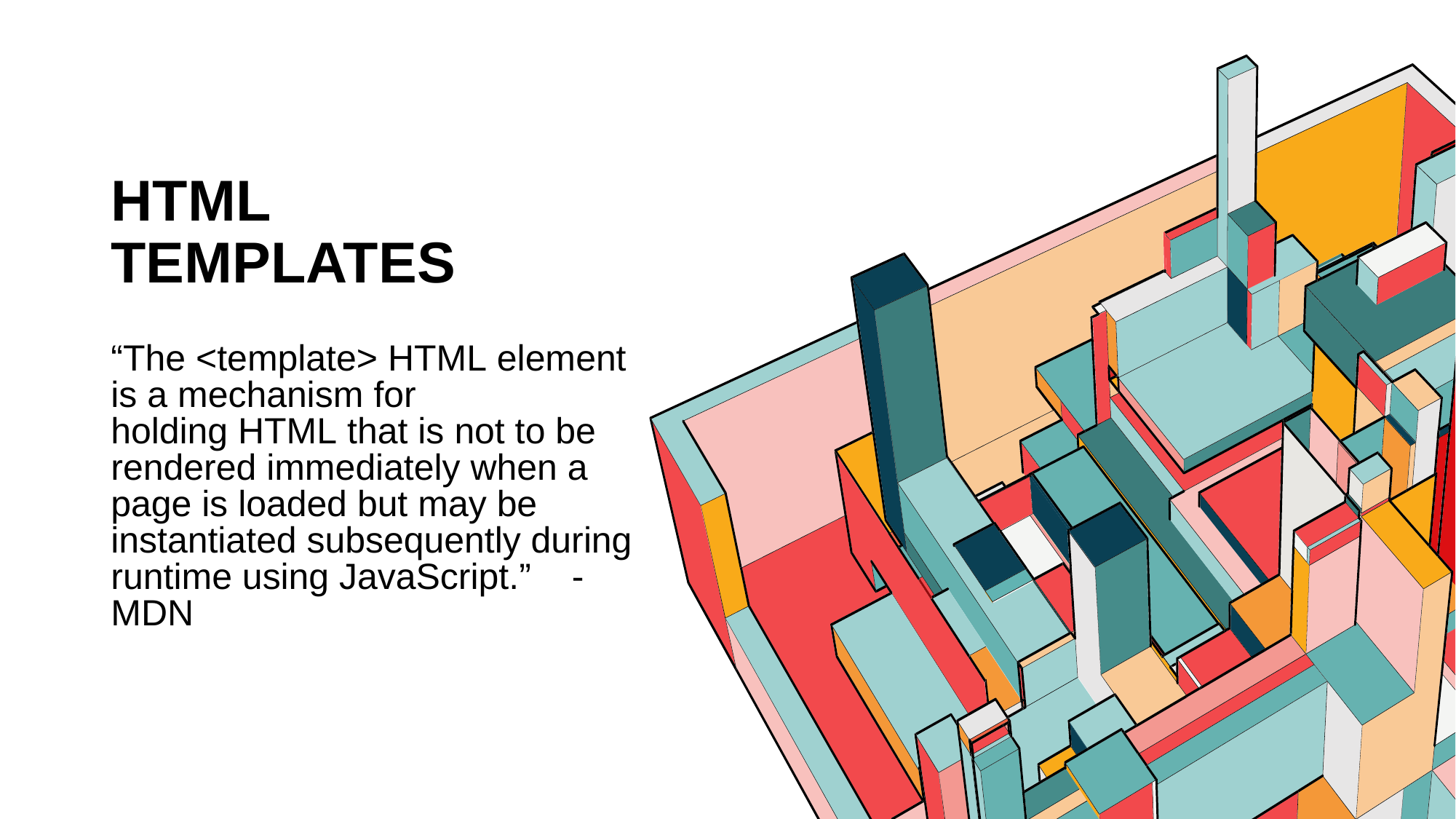

# HTML Templates
“The <template> HTML element is a mechanism for holding HTML that is not to be rendered immediately when a page is loaded but may be instantiated subsequently during runtime using JavaScript.”    - MDN